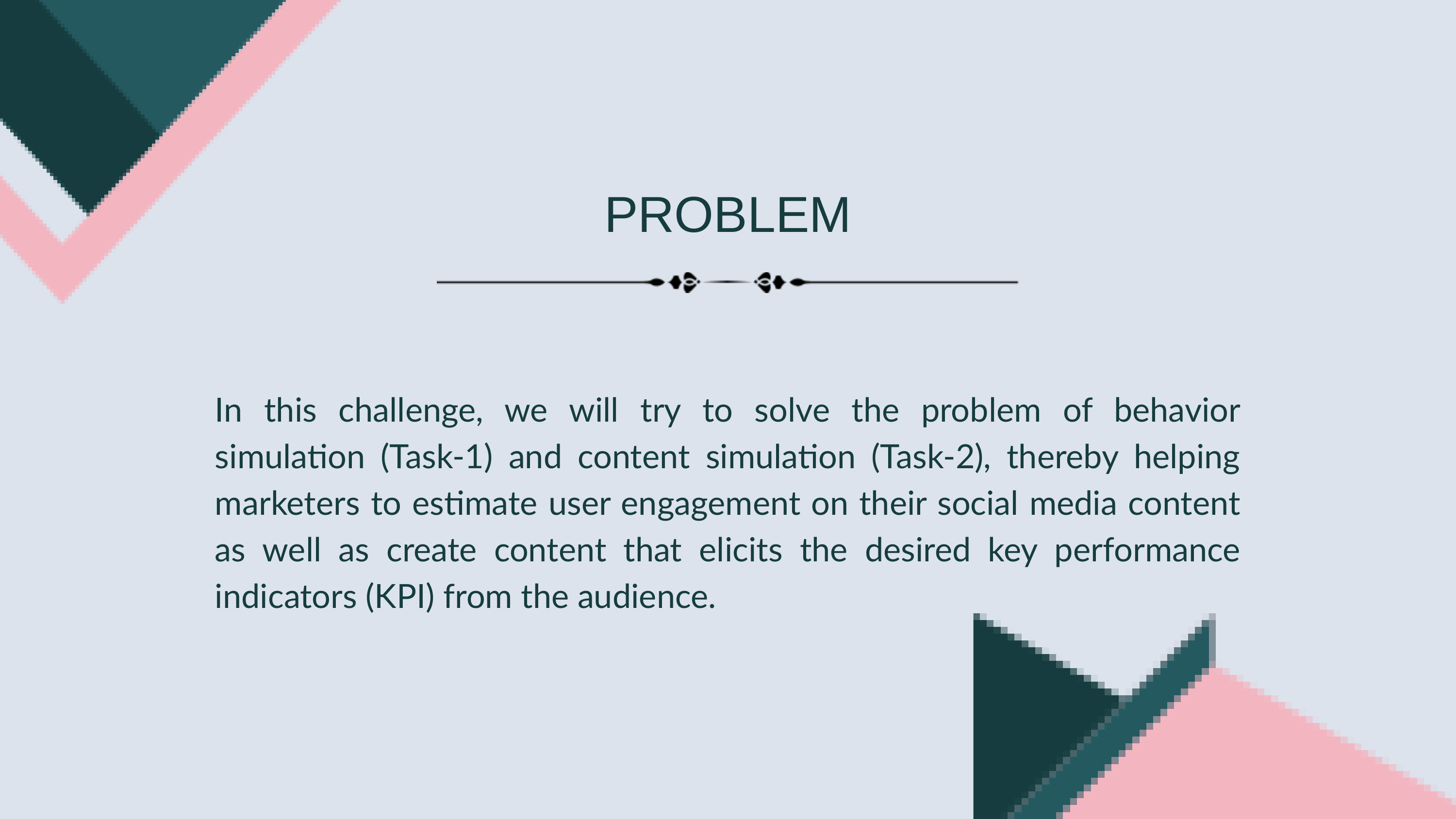

PROBLEM

In this challenge, we will try to solve the problem of behavior simulation (Task-1) and content simulation (Task-2), thereby helping marketers to estimate user engagement on their social media content as well as create content that elicits the desired key performance indicators (KPI) from the audience.